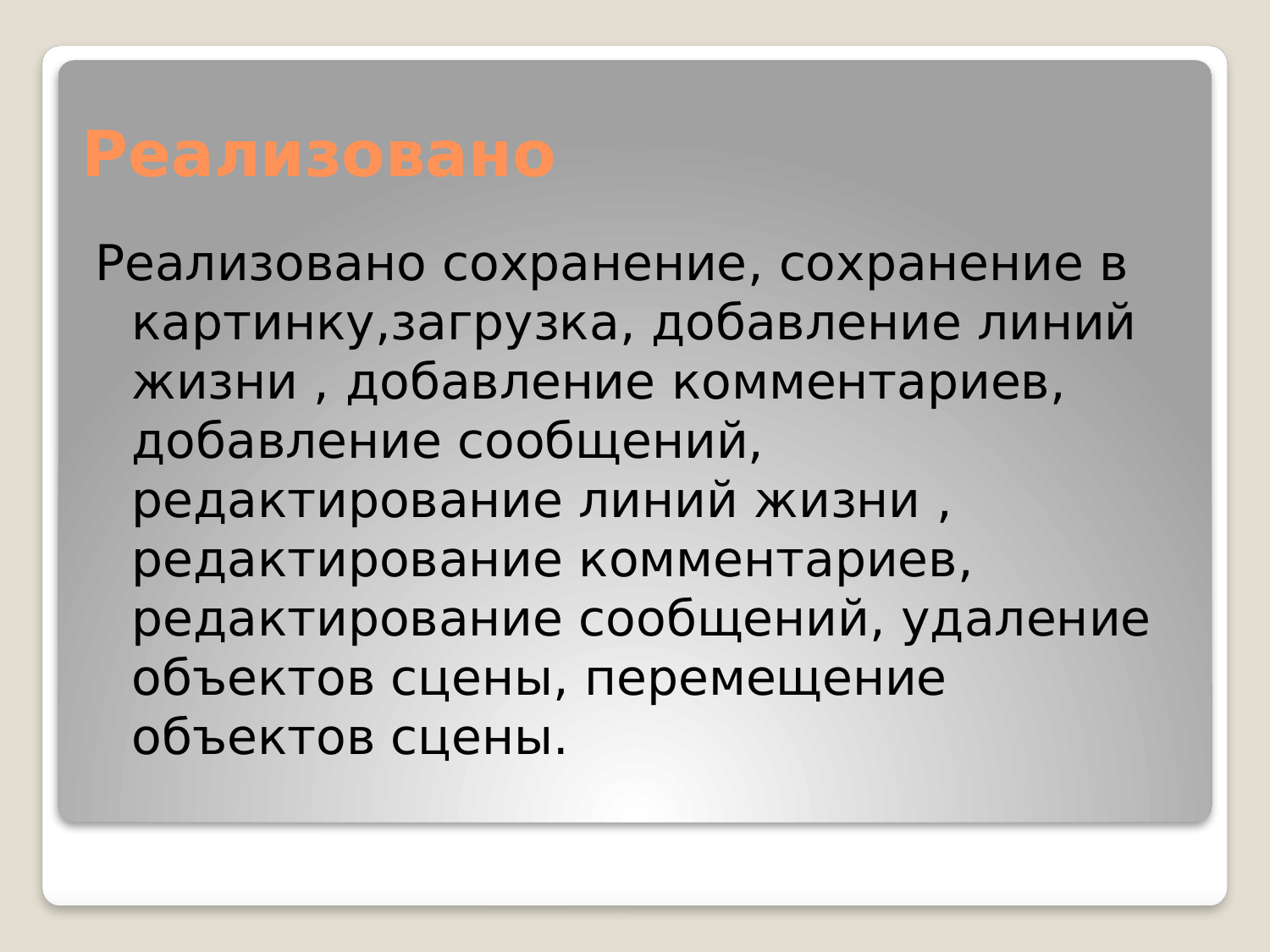

# Реализовано
Реализовано сохранение, сохранение в картинку,загрузка, добавление линий жизни , добавление комментариев, добавление сообщений, редактирование линий жизни , редактирование комментариев, редактирование сообщений, удаление объектов сцены, перемещение объектов сцены.